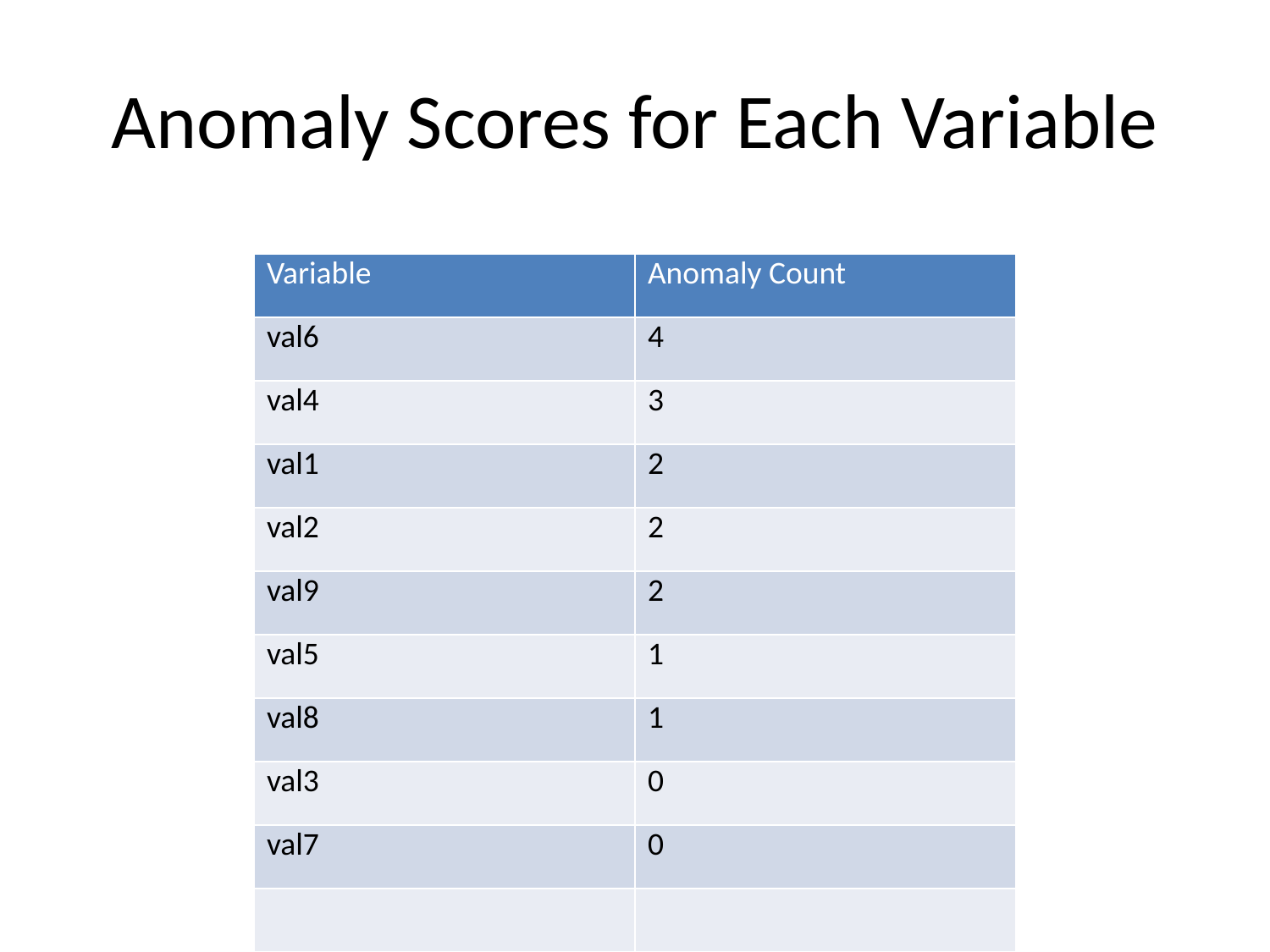

# Anomaly Scores for Each Variable
| Variable | Anomaly Count |
| --- | --- |
| val6 | 4 |
| val4 | 3 |
| val1 | 2 |
| val2 | 2 |
| val9 | 2 |
| val5 | 1 |
| val8 | 1 |
| val3 | 0 |
| val7 | 0 |
|  |  |